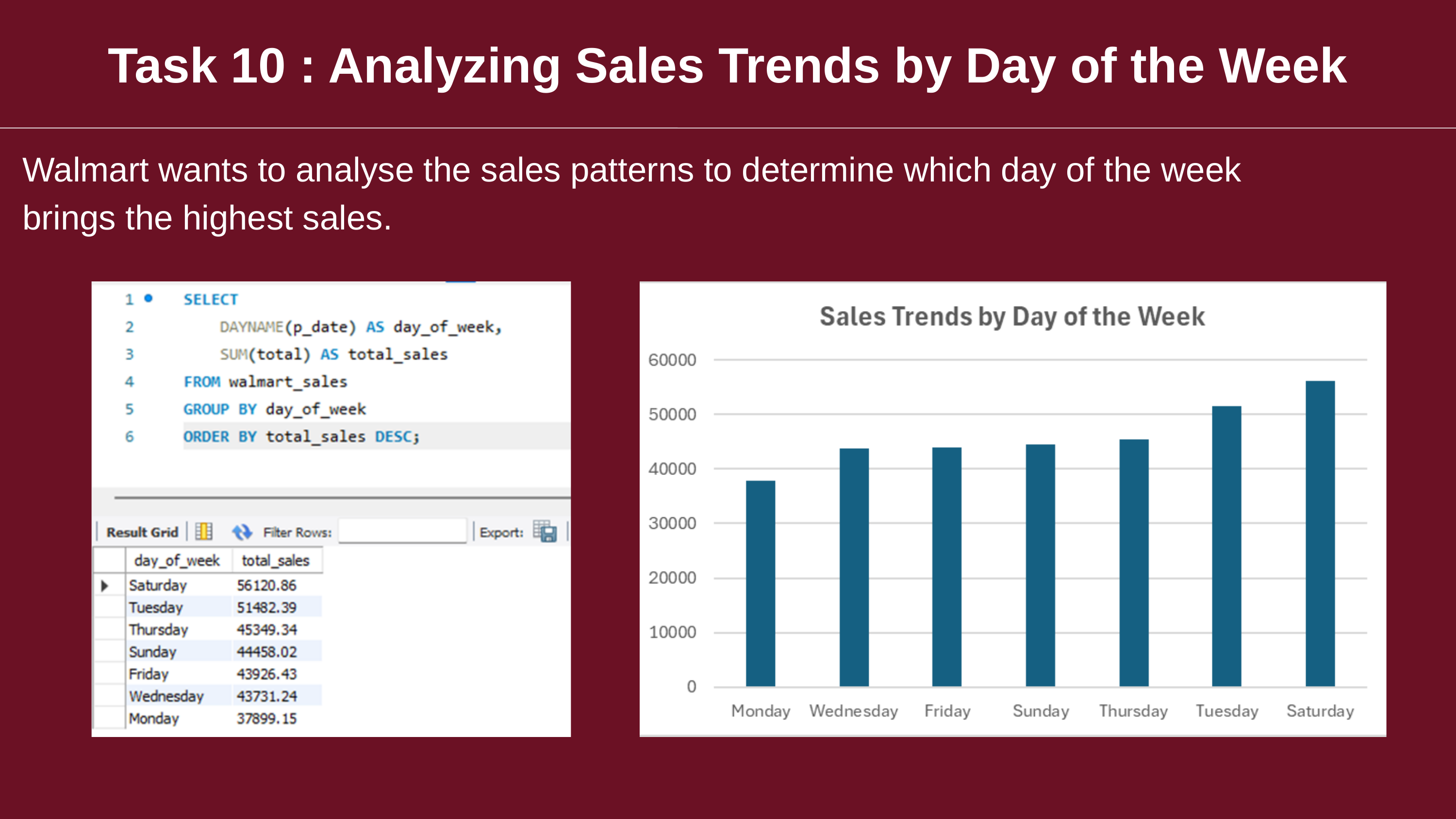

Task 10 : Analyzing Sales Trends by Day of the Week

Walmart wants to analyse the sales patterns to determine which day of the week
brings the highest sales.